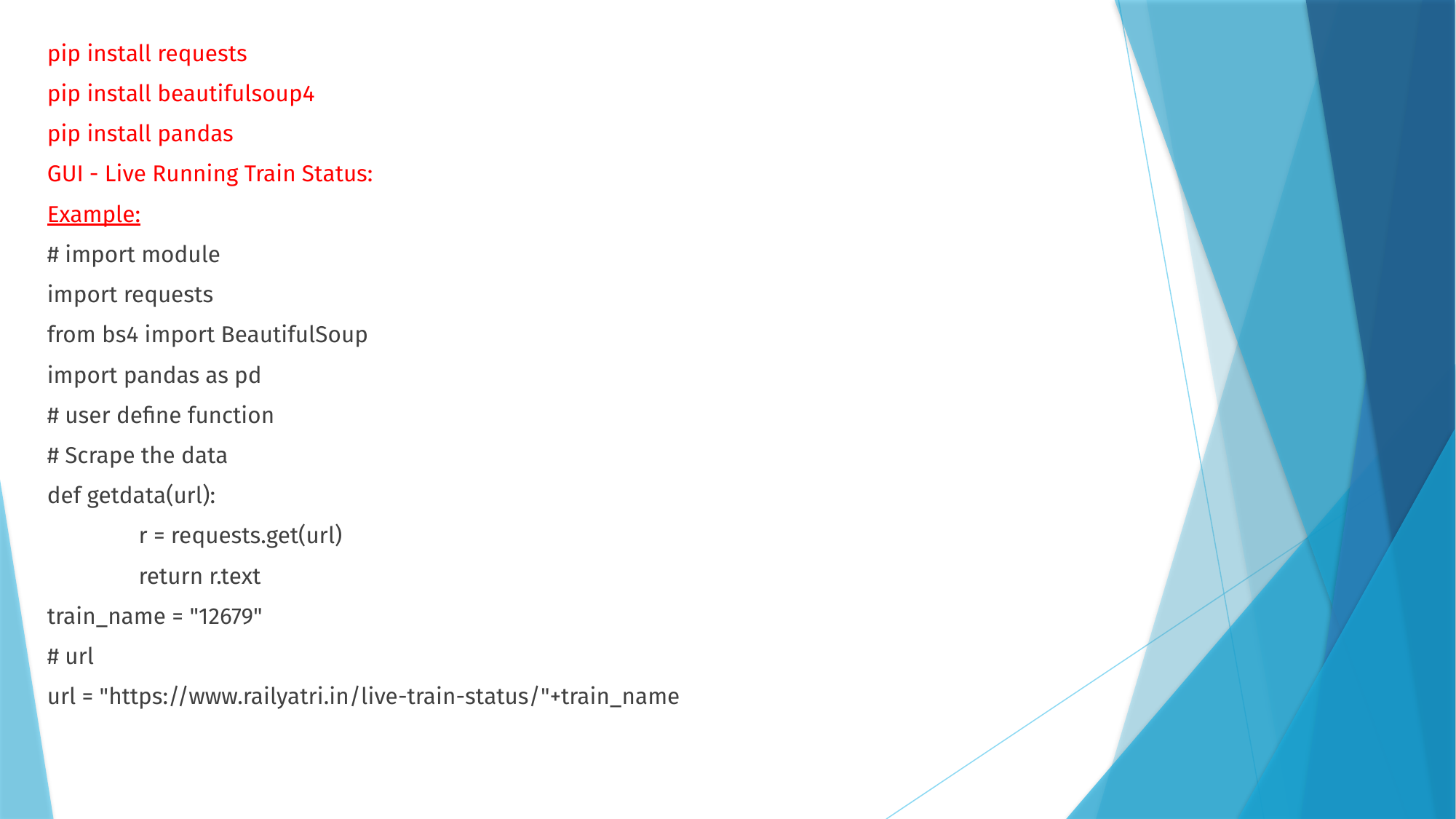

pip install requests
pip install beautifulsoup4
pip install pandas
GUI - Live Running Train Status:
Example:
# import module
import requests
from bs4 import BeautifulSoup
import pandas as pd
# user define function
# Scrape the data
def getdata(url):
	r = requests.get(url)
	return r.text
train_name = "12679"
# url
url = "https://www.railyatri.in/live-train-status/"+train_name